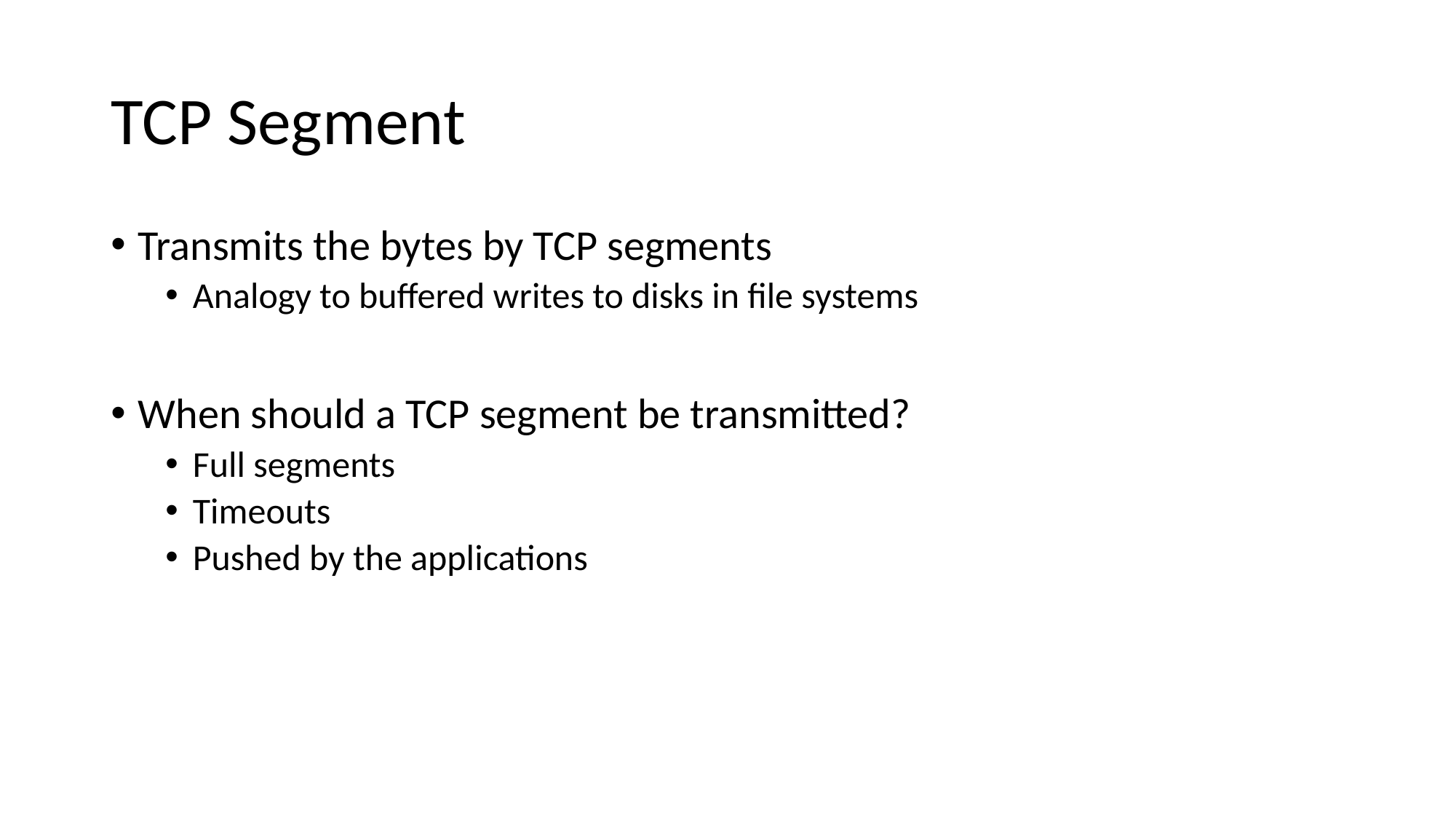

# TCP Segment
Transmits the bytes by TCP segments
Analogy to buffered writes to disks in file systems

When should a TCP segment be transmitted?
Full segments
Timeouts
Pushed by the applications